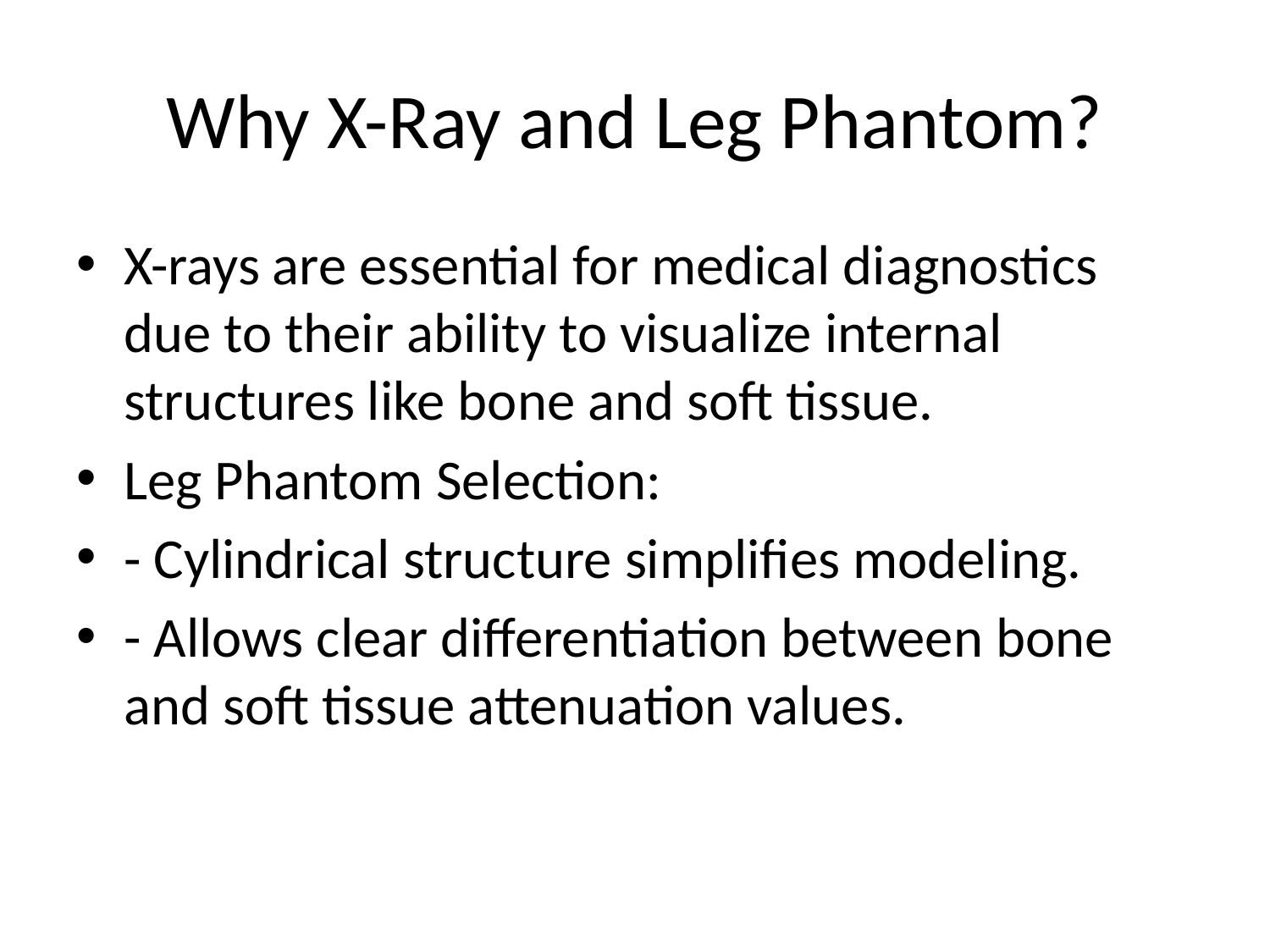

# Why X-Ray and Leg Phantom?
X-rays are essential for medical diagnostics due to their ability to visualize internal structures like bone and soft tissue.
Leg Phantom Selection:
- Cylindrical structure simplifies modeling.
- Allows clear differentiation between bone and soft tissue attenuation values.